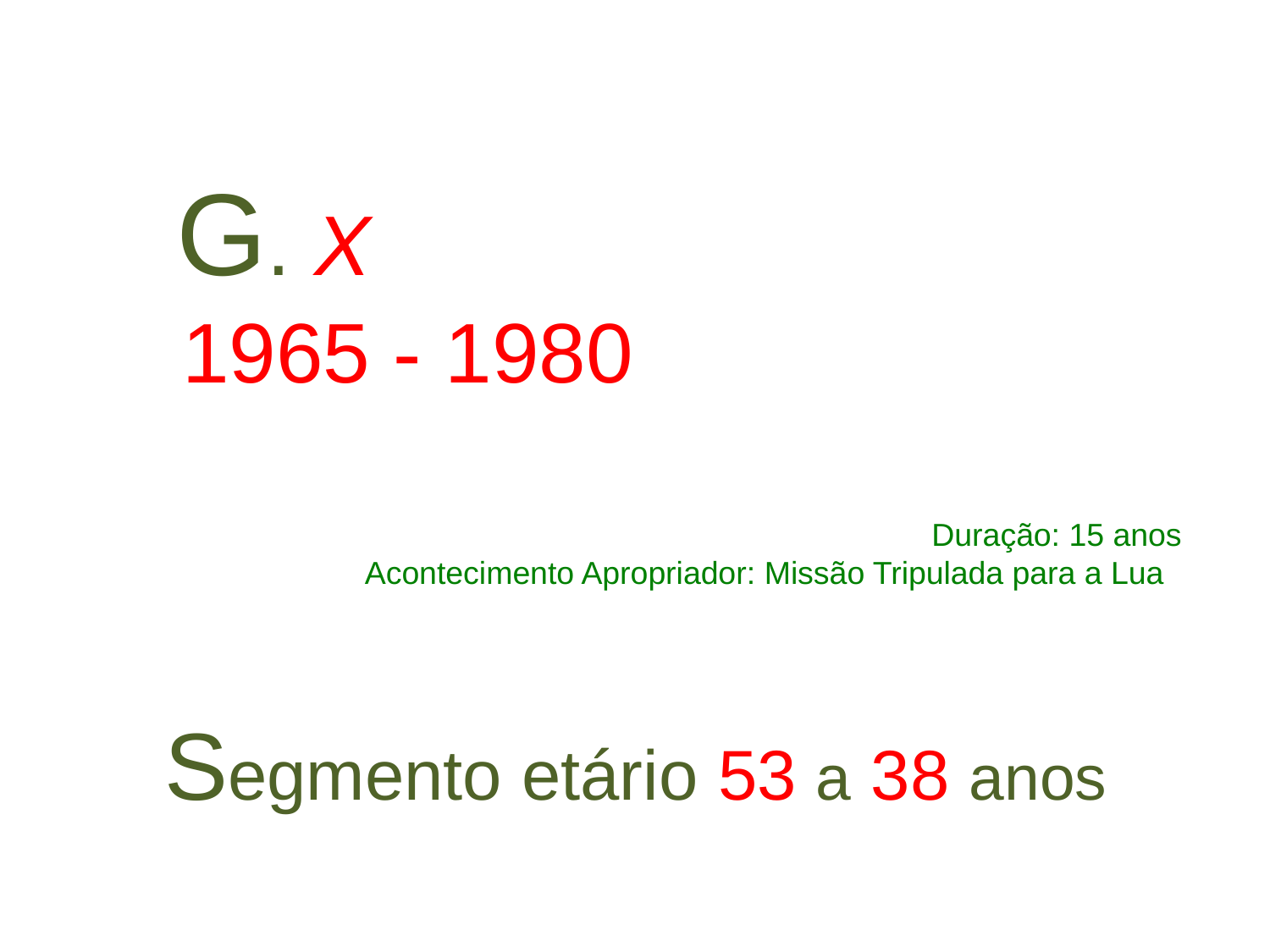

G. X
   1965 - 1980

Duração: 15 anos
Acontecimento Apropriador: Missão Tripulada para a Lua

  Segmento etário 53 a 38 anos